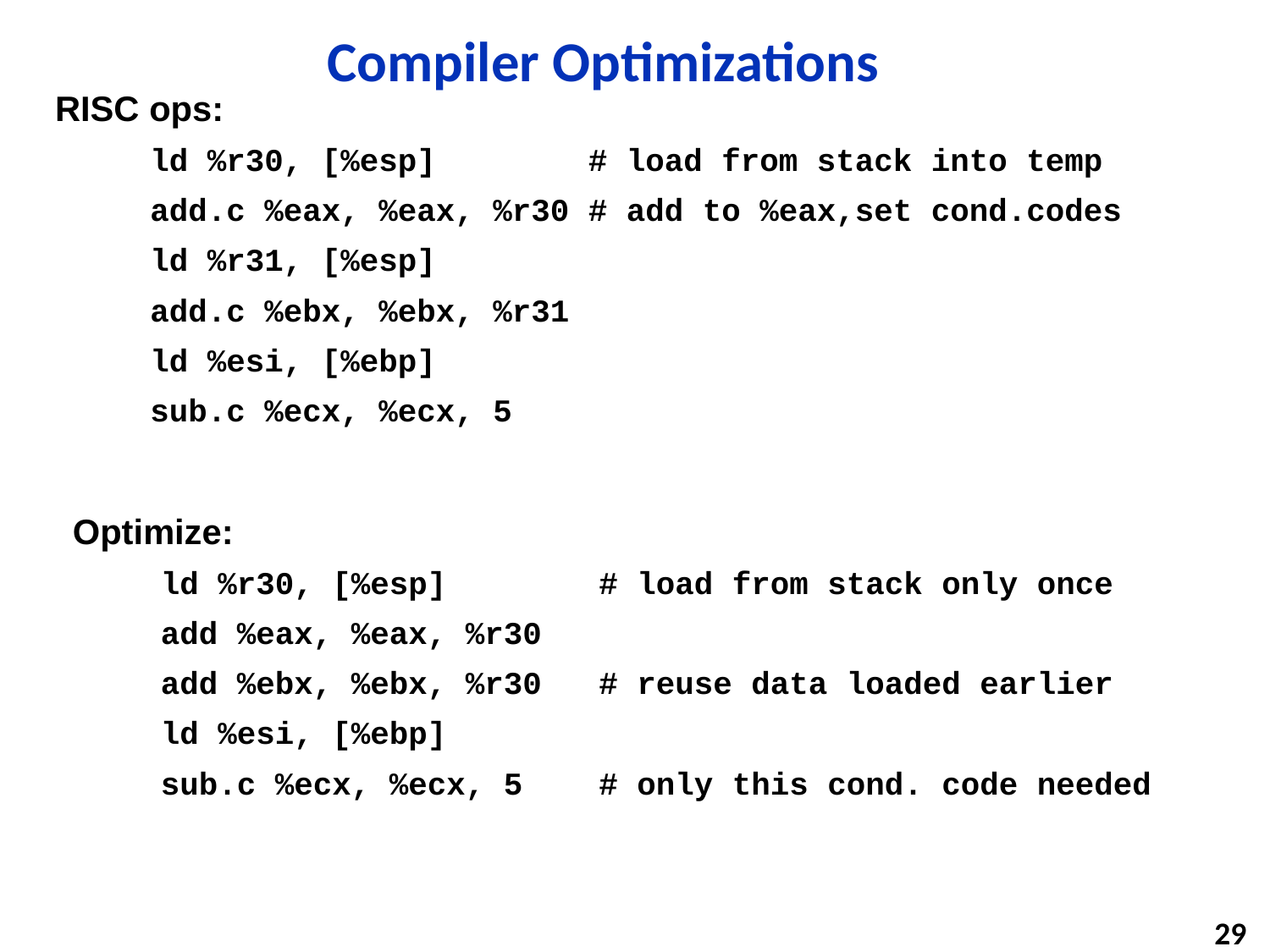

# Compiler Optimizations
RISC ops:
ld %r30, [%esp]        # load from stack into temp
add.c %eax, %eax, %r30 # add to %eax,set cond.codes
ld %r31, [%esp]
add.c %ebx, %ebx, %r31
ld %esi, [%ebp]
sub.c %ecx, %ecx, 5
Optimize:
ld %r30, [%esp]        # load from stack only once
add %eax, %eax, %r30
add %ebx, %ebx, %r30   # reuse data loaded earlier
ld %esi, [%ebp]
sub.c %ecx, %ecx, 5    # only this cond. code needed
29